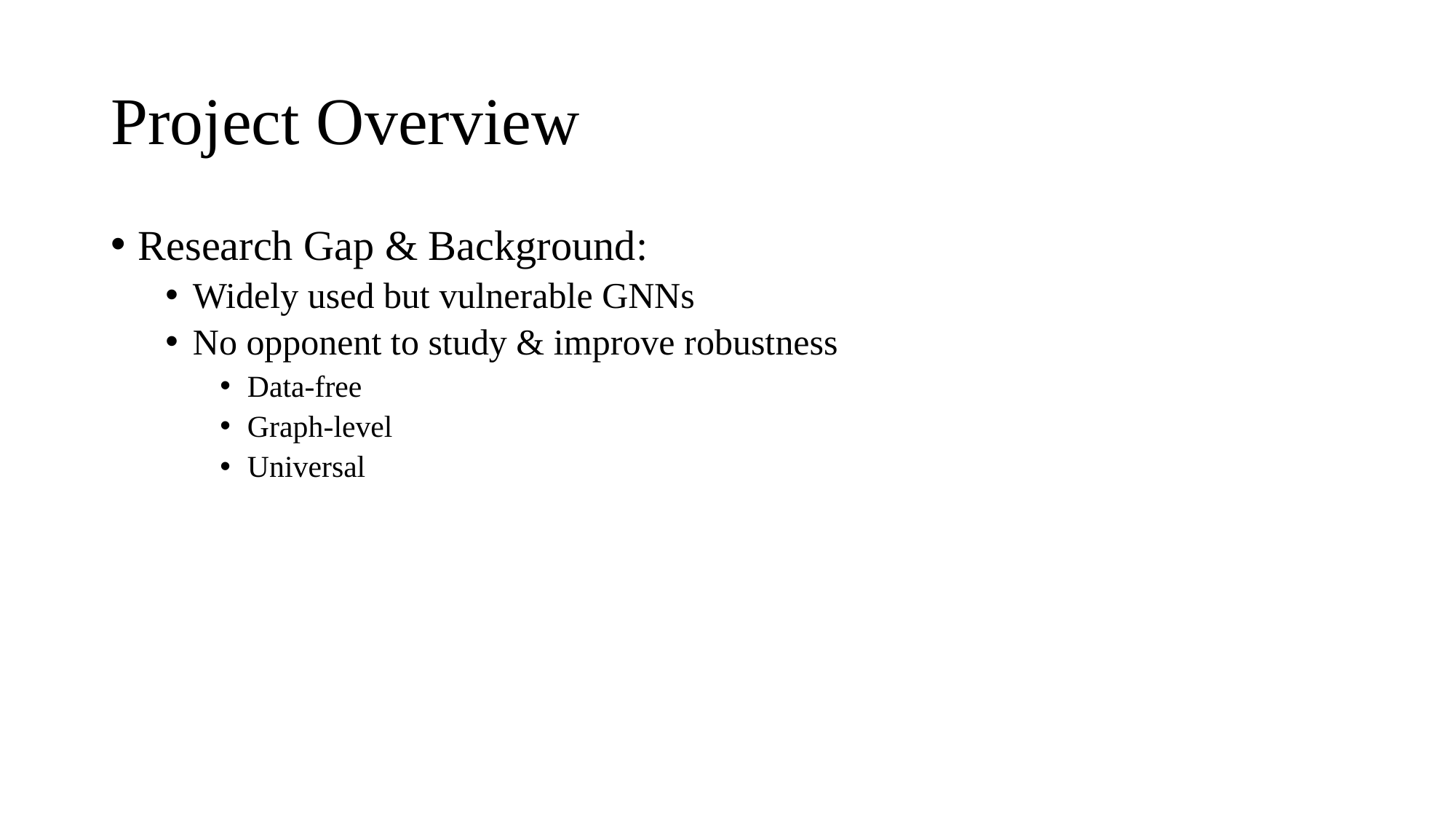

# Project Overview
Research Gap & Background:
Widely used but vulnerable GNNs
No opponent to study & improve robustness
Data-free
Graph-level
Universal